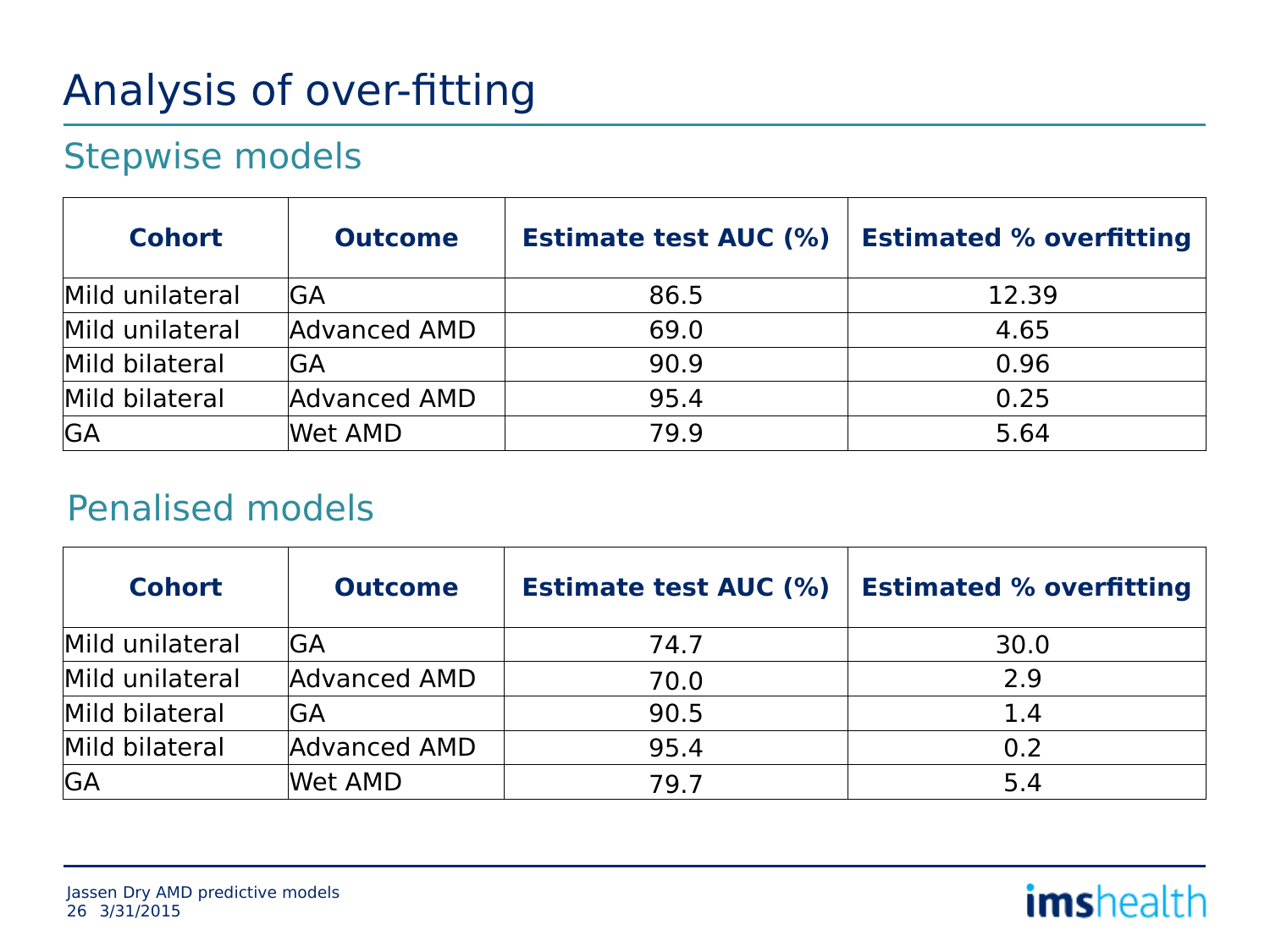

# Analysis of over-fitting
Stepwise models
| Cohort | Outcome | Estimate test AUC (%) | Estimated % overfitting |
| --- | --- | --- | --- |
| Mild unilateral | GA | 86.5 | 12.39 |
| Mild unilateral | Advanced AMD | 69.0 | 4.65 |
| Mild bilateral | GA | 90.9 | 0.96 |
| Mild bilateral | Advanced AMD | 95.4 | 0.25 |
| GA | Wet AMD | 79.9 | 5.64 |
Penalised models
| Cohort | Outcome | Estimate test AUC (%) | Estimated % overfitting |
| --- | --- | --- | --- |
| Mild unilateral | GA | 74.7 | 30.0 |
| Mild unilateral | Advanced AMD | 70.0 | 2.9 |
| Mild bilateral | GA | 90.5 | 1.4 |
| Mild bilateral | Advanced AMD | 95.4 | 0.2 |
| GA | Wet AMD | 79.7 | 5.4 |
Jassen Dry AMD predictive models
3/31/2015
26